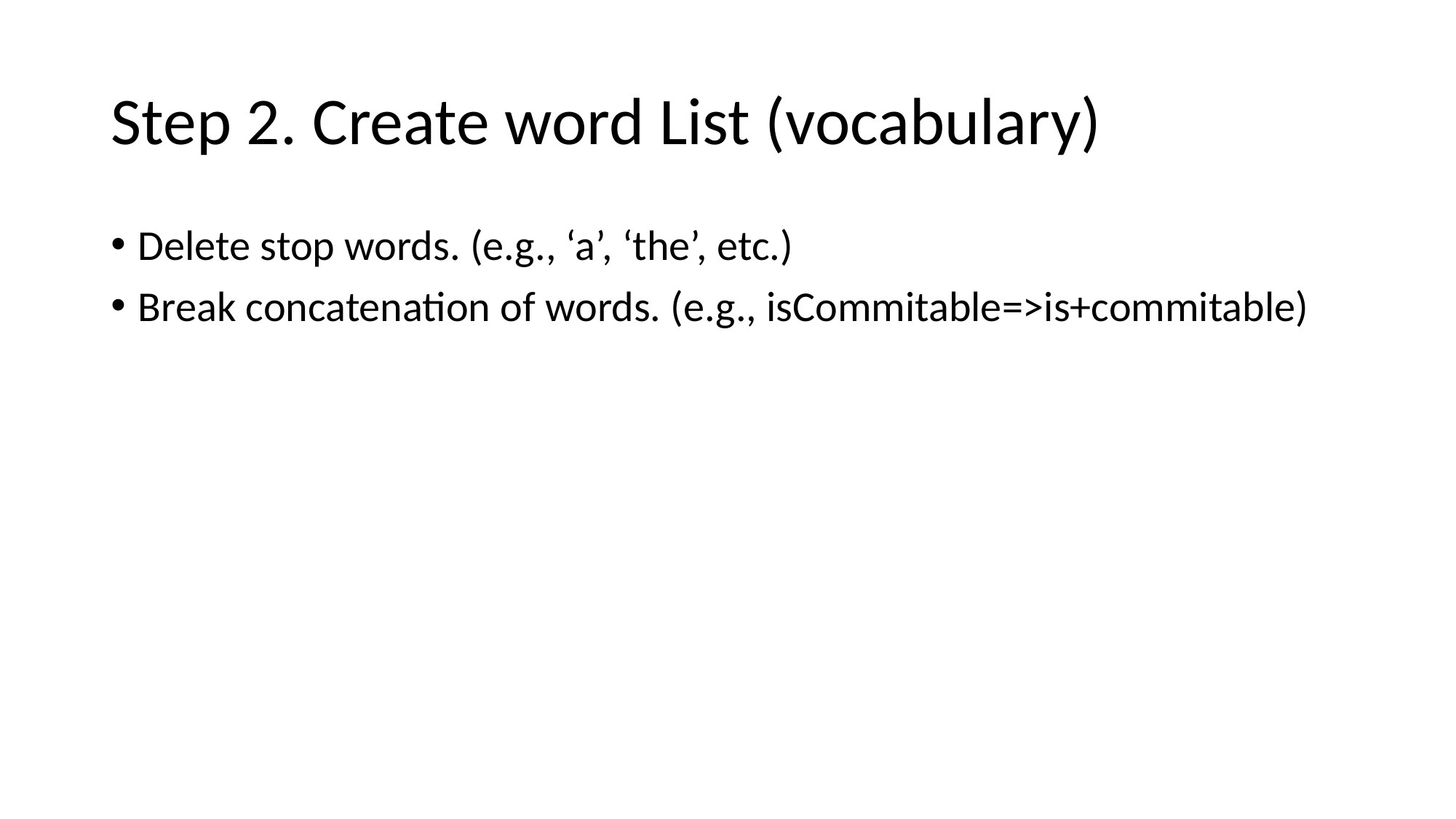

# Step 2. Create word List (vocabulary)
Delete stop words. (e.g., ‘a’, ‘the’, etc.)
Break concatenation of words. (e.g., isCommitable=>is+commitable)